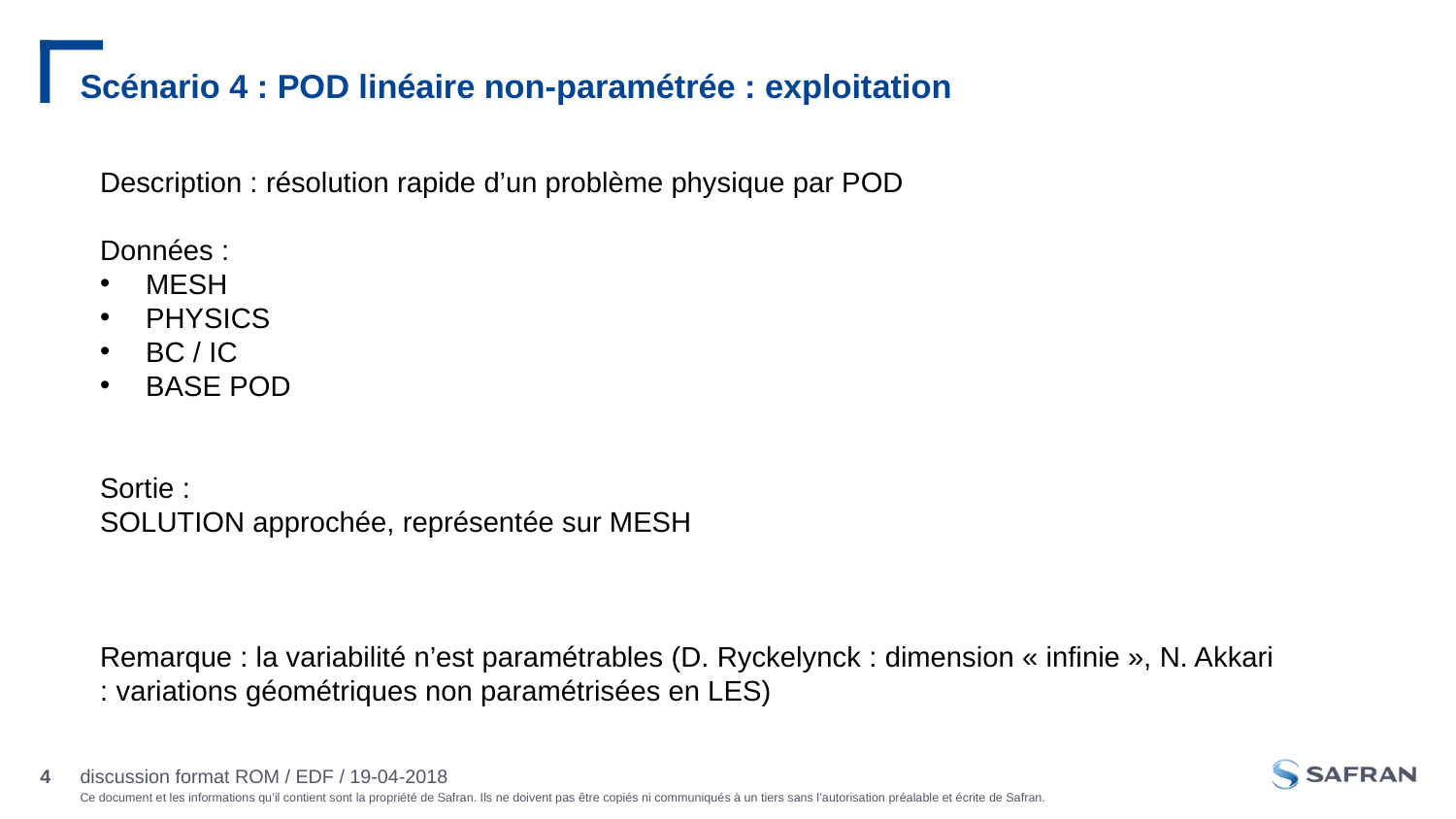

# Scénario 4 : POD linéaire non-paramétrée : exploitation
Description : résolution rapide d’un problème physique par POD

Données :
MESH
PHYSICS
BC / IC
BASE POD

Sortie :
SOLUTION approchée, représentée sur MESH

Remarque : la variabilité n’est paramétrables (D. Ryckelynck : dimension « infinie », N. Akkari : variations géométriques non paramétrisées en LES)
discussion format ROM / EDF / 19-04-2018
4
Jour/mois/année